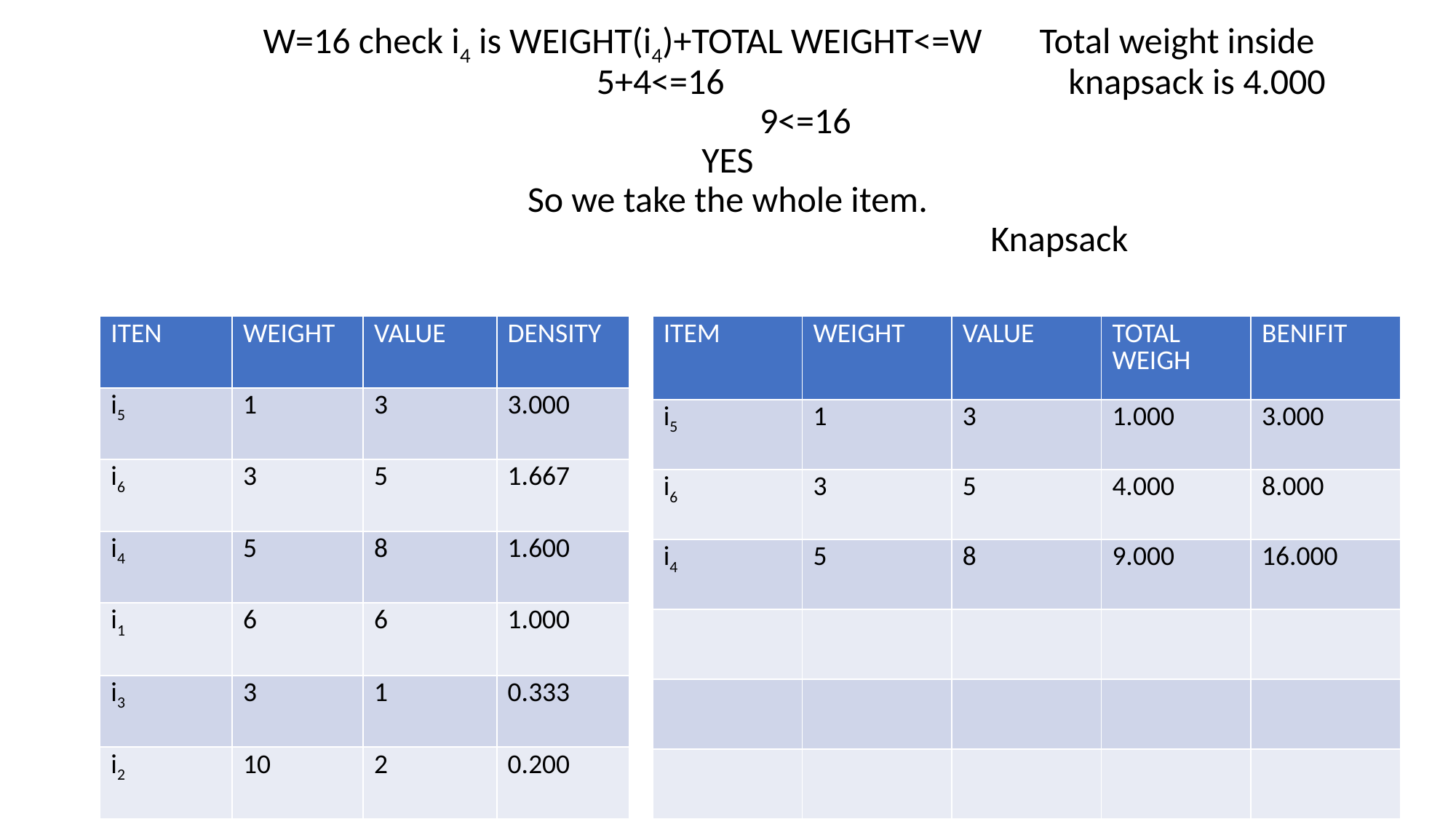

# W=16 check i4 is WEIGHT(i4)+TOTAL WEIGHT<=W       Total weight inside 5+4<=16                                          knapsack is 4.000                      9<=16 YES So we take the whole item. Knapsack
| ITEN | WEIGHT | VALUE | DENSITY |
| --- | --- | --- | --- |
| i5 | 1 | 3 | 3.000 |
| i6 | 3 | 5 | 1.667 |
| i4 | 5 | 8 | 1.600 |
| i1 | 6 | 6 | 1.000 |
| i3 | 3 | 1 | 0.333 |
| i2 | 10 | 2 | 0.200 |
| ITEM | WEIGHT | VALUE | TOTAL WEIGH | BENIFIT |
| --- | --- | --- | --- | --- |
| i5 | 1 | 3 | 1.000 | 3.000 |
| i6 | 3 | 5 | 4.000 | 8.000 |
| i4 | 5 | 8 | 9.000 | 16.000 |
|  |  |  |  |  |
|  |  |  |  |  |
|  |  |  |  |  |